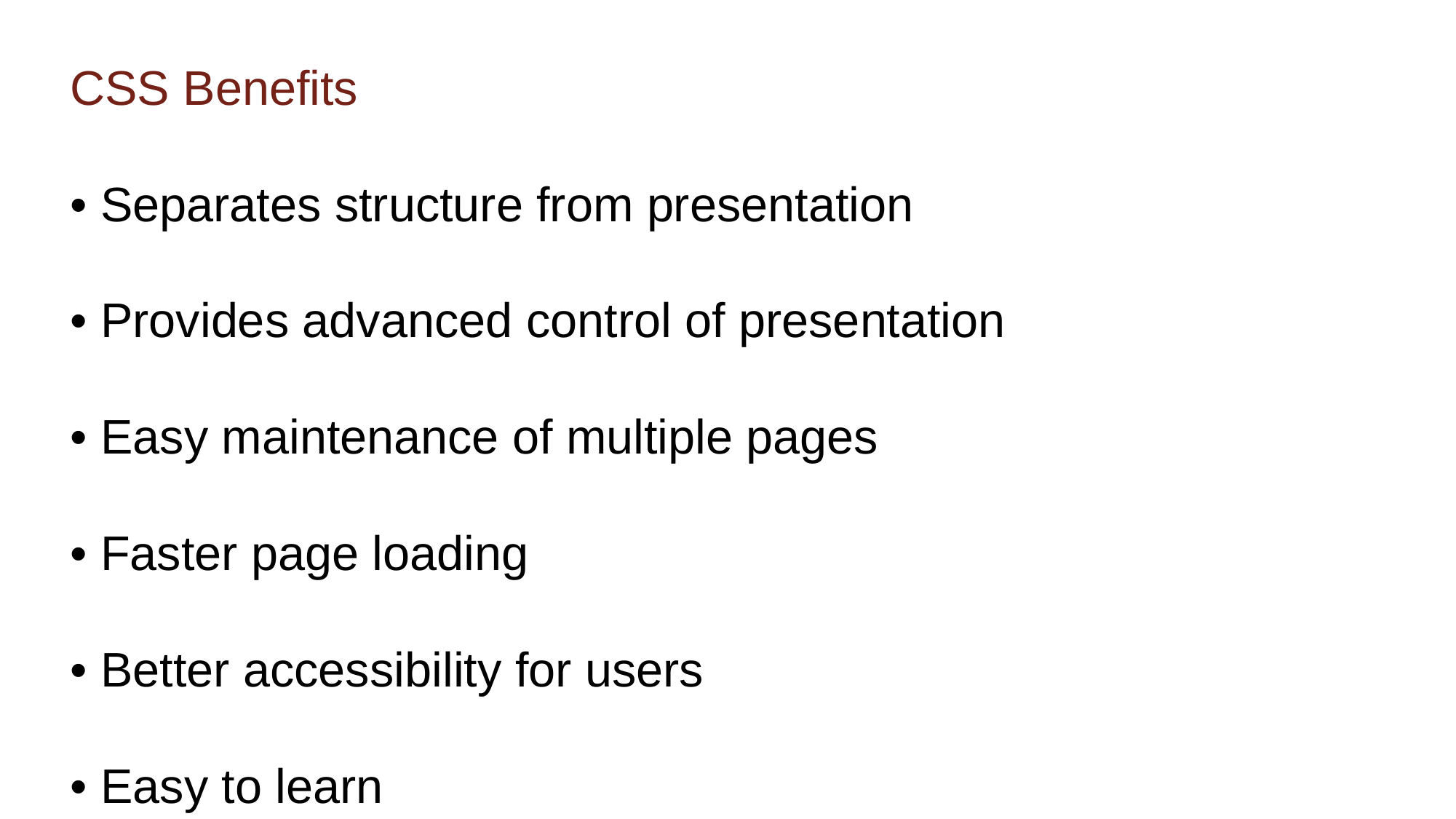

CSS Benefits

• Separates structure from presentation

• Provides advanced control of presentation

• Easy maintenance of multiple pages

• Faster page loading

• Better accessibility for users

• Easy to learn